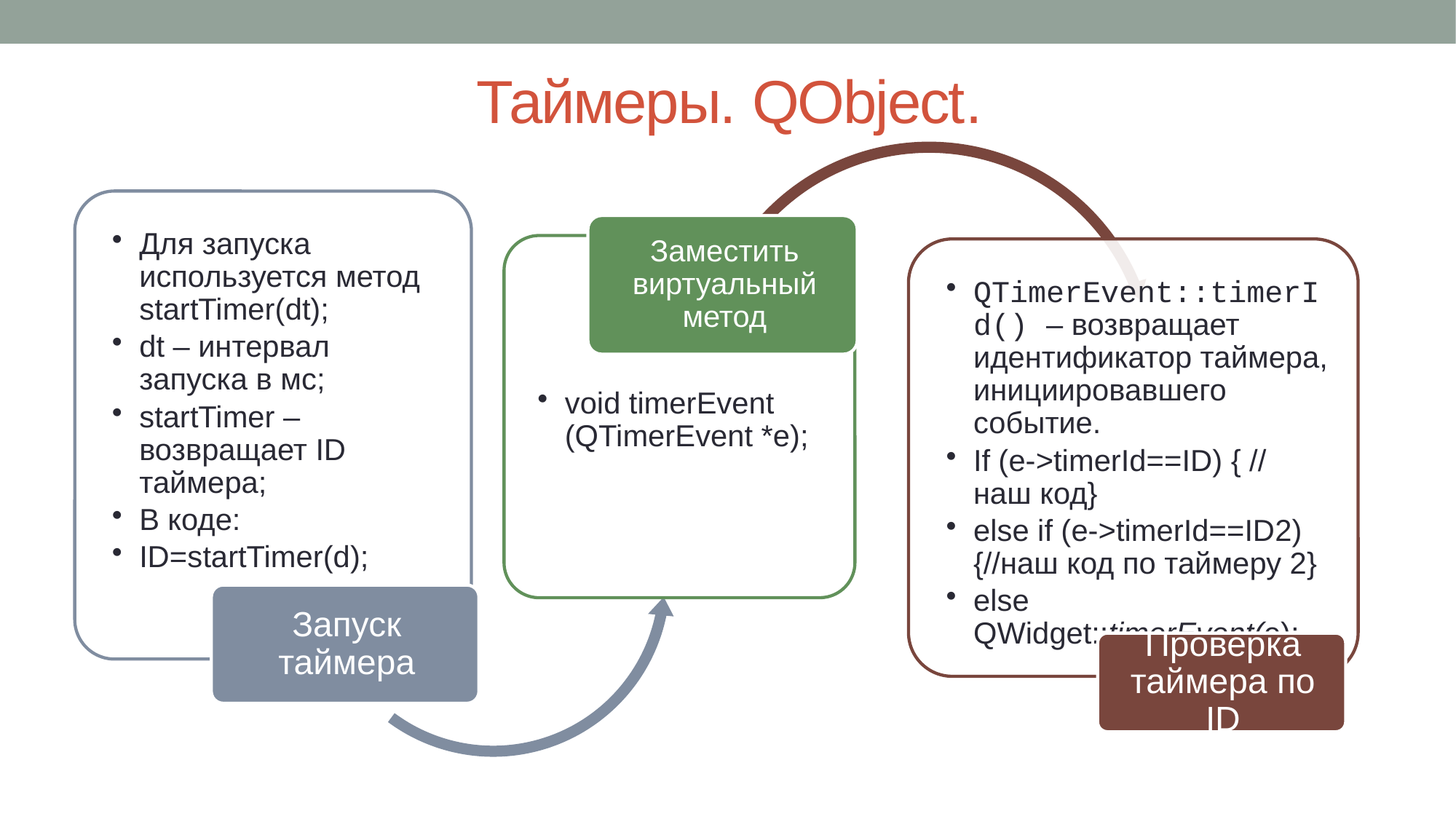

# Таймеры. QObject.
Для запуска используется метод startTimer(dt);
dt – интервал запуска в мс;
startTimer – возвращает ID таймера;
В коде:
ID=startTimer(d);
Запуск таймера

void timerEvent (QTimerEvent *e);
Заместить виртуальный метод
QTimerEvent::timerId() – возвращает идентификатор таймера, инициировавшего событие.
If (e->timerId==ID) { // наш код}
else if (e->timerId==ID2) {//наш код по таймеру 2}
else QWidget::timerEvent(e);
Проверка таймера по ID